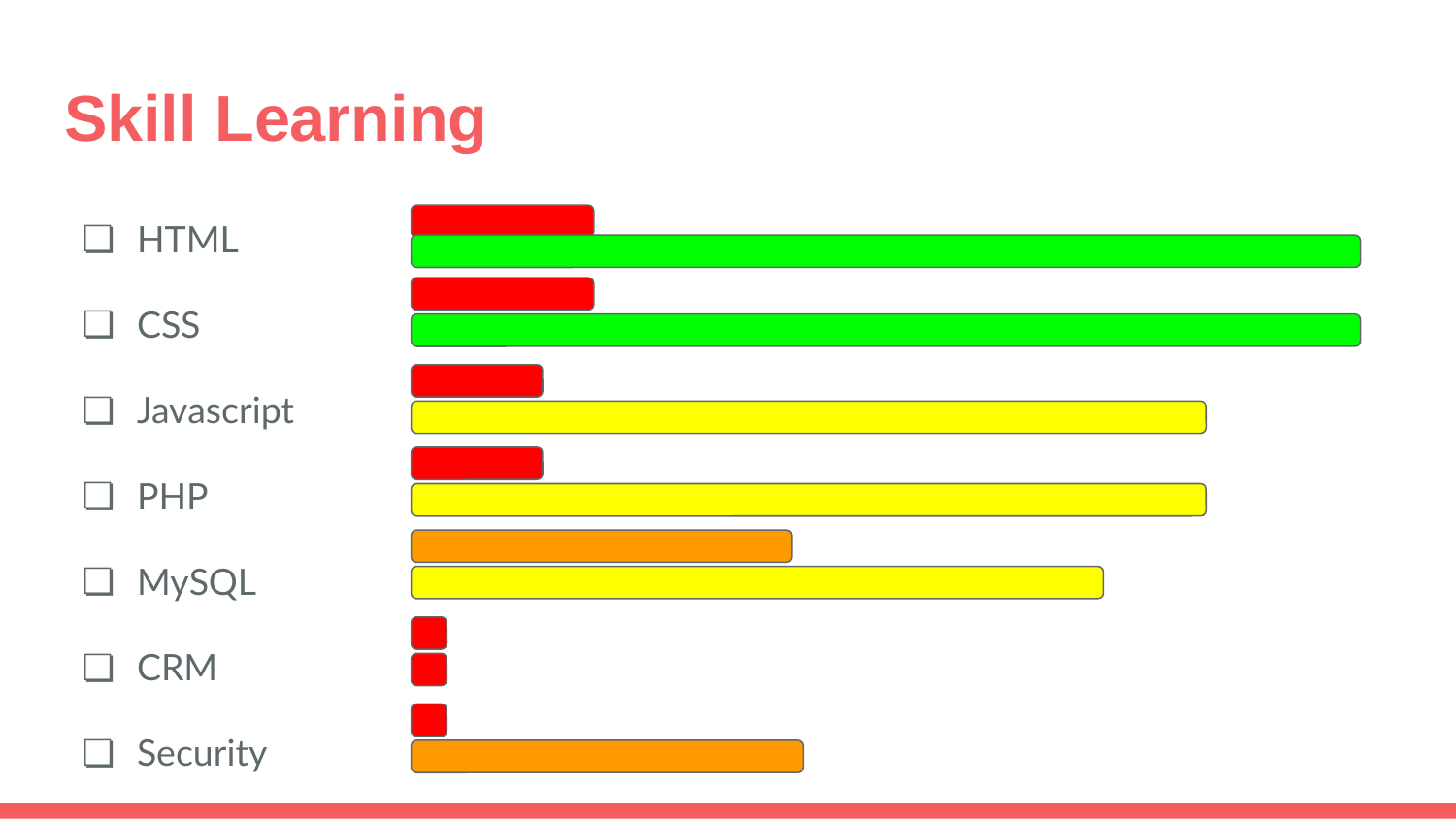

# Skill Learning
HTML
CSS
Javascript
PHP
MySQL
CRM
Security